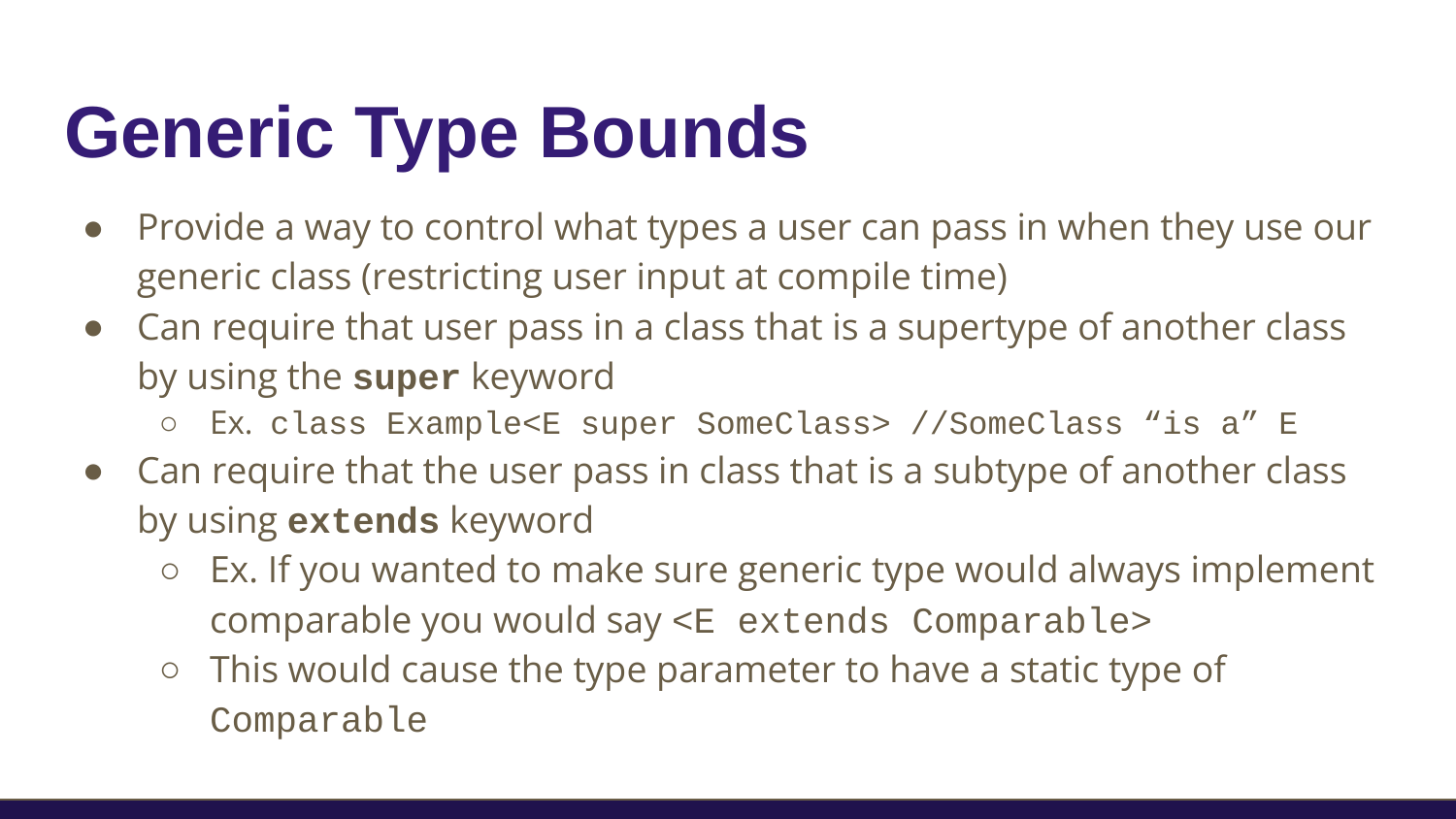

# Generic Type Bounds
Provide a way to control what types a user can pass in when they use our generic class (restricting user input at compile time)
Can require that user pass in a class that is a supertype of another class by using the super keyword
Ex.  class Example<E super SomeClass> //SomeClass “is a” E
Can require that the user pass in class that is a subtype of another class by using extends keyword
Ex. If you wanted to make sure generic type would always implement comparable you would say <E extends Comparable>
This would cause the type parameter to have a static type of Comparable